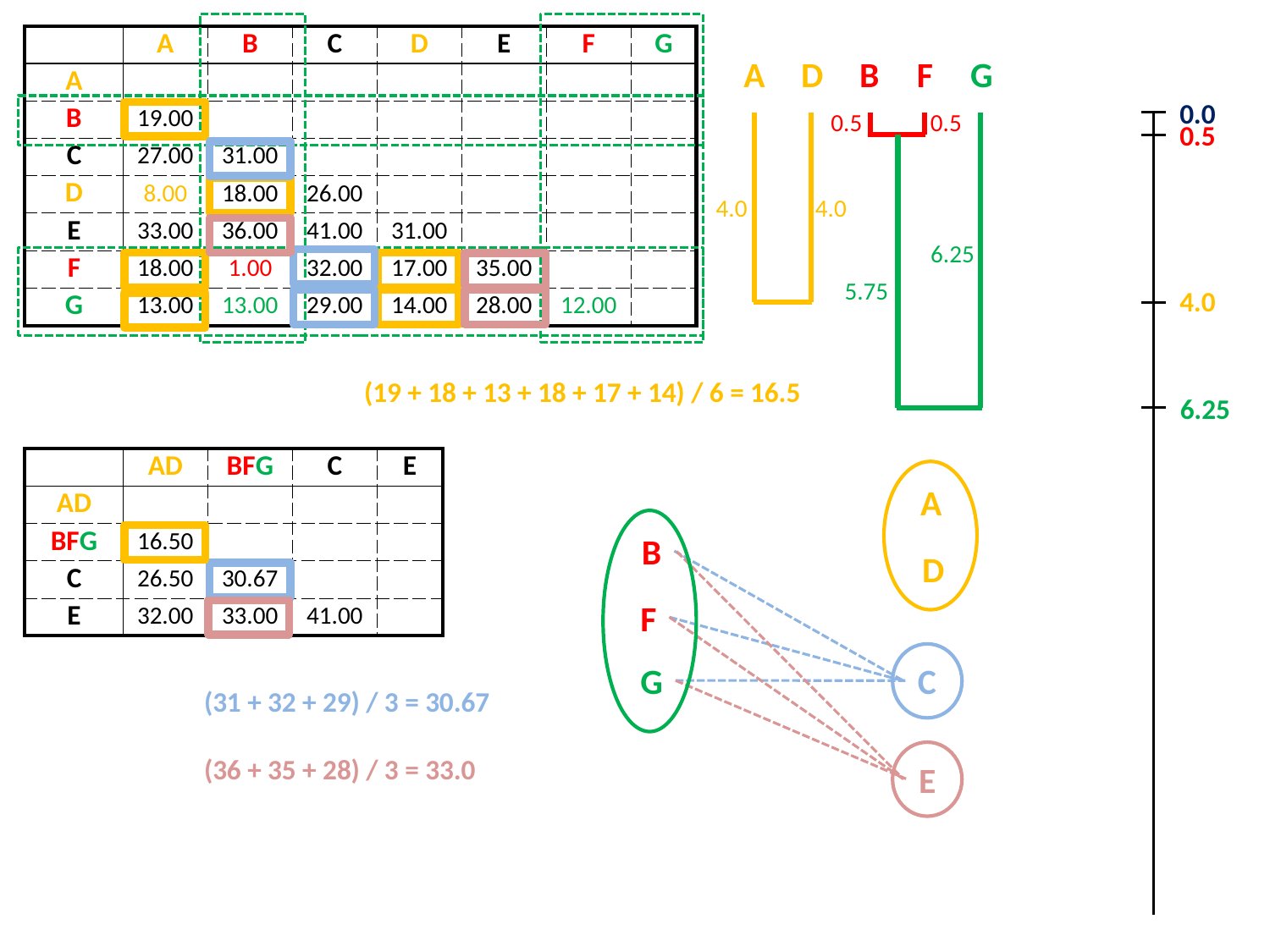

|  | A | B | C | D | E | F | G |
| --- | --- | --- | --- | --- | --- | --- | --- |
| A |  |  |  |  |  |  |  |
| B | 19.00 |  |  |  |  |  |  |
| C | 27.00 | 31.00 |  |  |  |  |  |
| D | 8.00 | 18.00 | 26.00 |  |  |  |  |
| E | 33.00 | 36.00 | 41.00 | 31.00 |  |  |  |
| F | 18.00 | 1.00 | 32.00 | 17.00 | 35.00 |  |  |
| G | 13.00 | 13.00 | 29.00 | 14.00 | 28.00 | 12.00 |  |
A
D
B
F
G

0.0

0.5
0.5
6.25
0.5

4.0
4.0

6.25

5.75
4.0

(19 + 18 + 13 + 18 + 17 + 14) / 6 = 16.5
|  | AD | BFG | C | E |
| --- | --- | --- | --- | --- |
| AD |  |  |  |  |
| BFG | 16.50 |  |  |  |
| C | 26.50 | 30.67 |  |  |
| E | 32.00 | 33.00 | 41.00 |  |

A
D

B
F
G

C
(31 + 32 + 29) / 3 = 30.67

E
(36 + 35 + 28) / 3 = 33.0